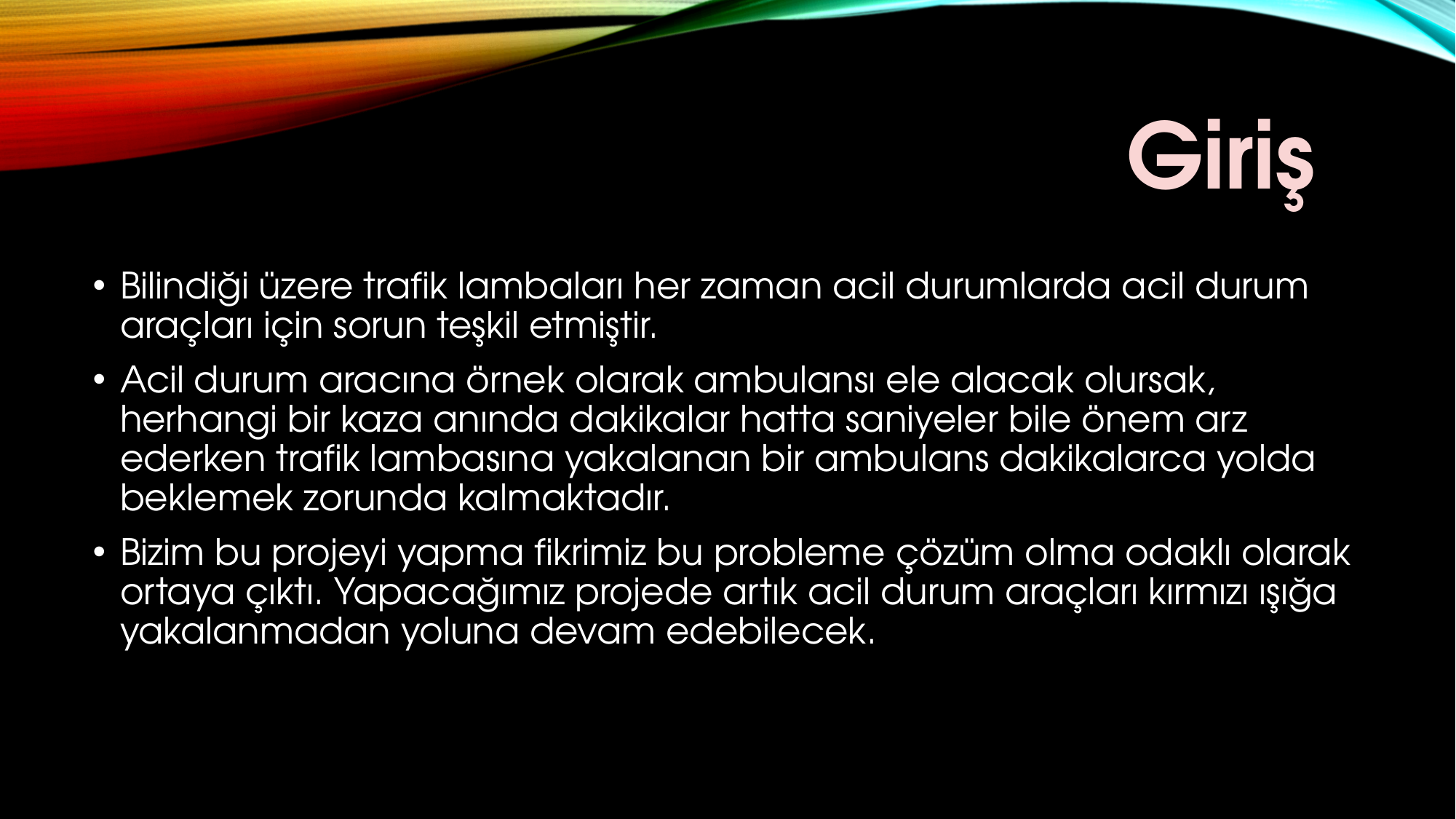

# Giriş
Bilindiği üzere trafik lambaları her zaman acil durumlarda acil durum araçları için sorun teşkil etmiştir.
Acil durum aracına örnek olarak ambulansı ele alacak olursak, herhangi bir kaza anında dakikalar hatta saniyeler bile önem arz ederken trafik lambasına yakalanan bir ambulans dakikalarca yolda beklemek zorunda kalmaktadır.
Bizim bu projeyi yapma fikrimiz bu probleme çözüm olma odaklı olarak ortaya çıktı. Yapacağımız projede artık acil durum araçları kırmızı ışığa yakalanmadan yoluna devam edebilecek.